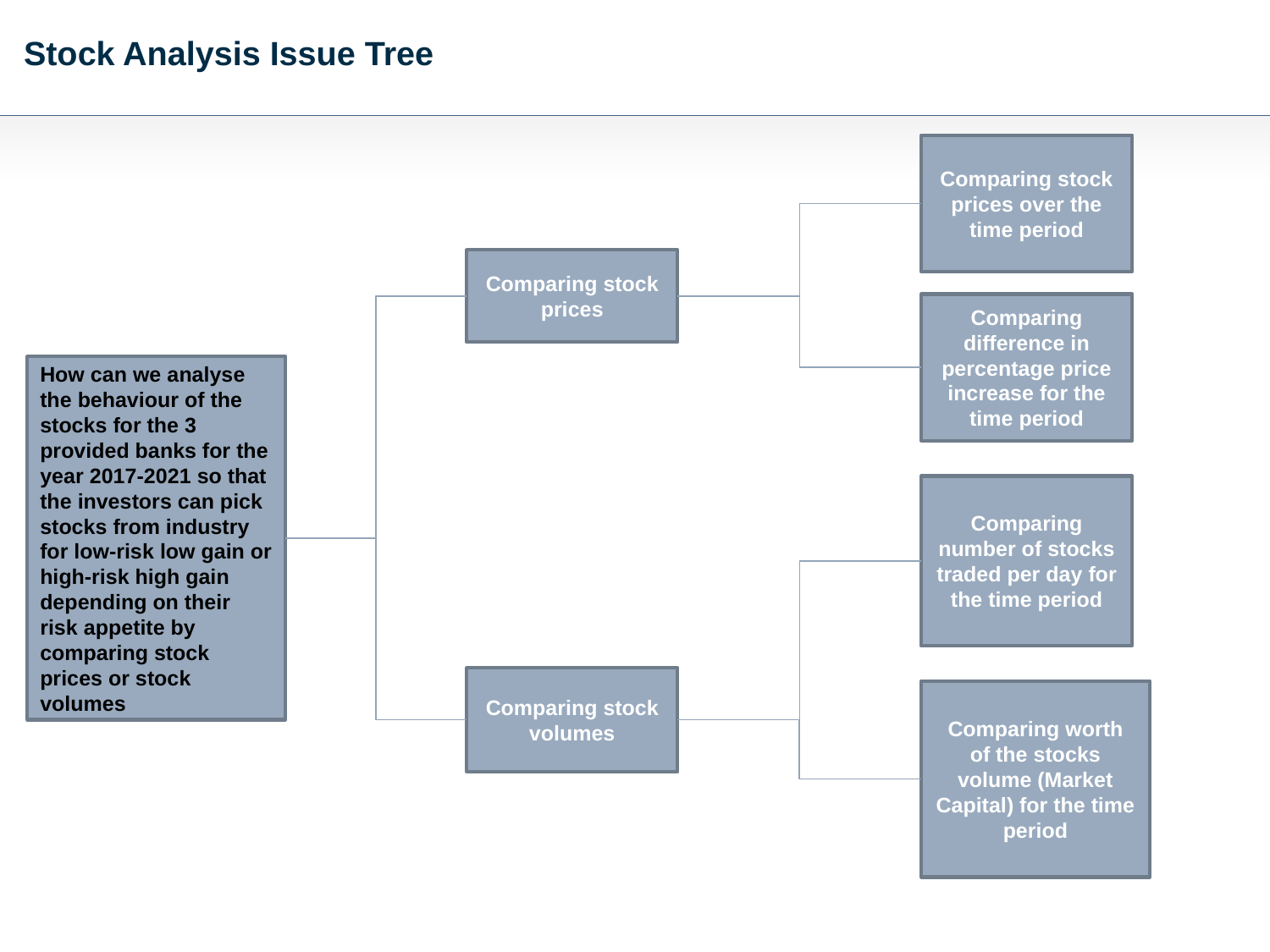

# Stock Analysis Issue Tree

Comparing stock prices over the time period
Comparing stock prices
Comparing difference in percentage price increase for the time period
How can we analyse the behaviour of the stocks for the 3 provided banks for the year 2017-2021 so that the investors can pick stocks from industry for low-risk low gain or high-risk high gain depending on their risk appetite by comparing stock prices or stock volumes
Comparing number of stocks traded per day for the time period
Comparing stock volumes
Comparing worth of the stocks volume (Market Capital) for the time period